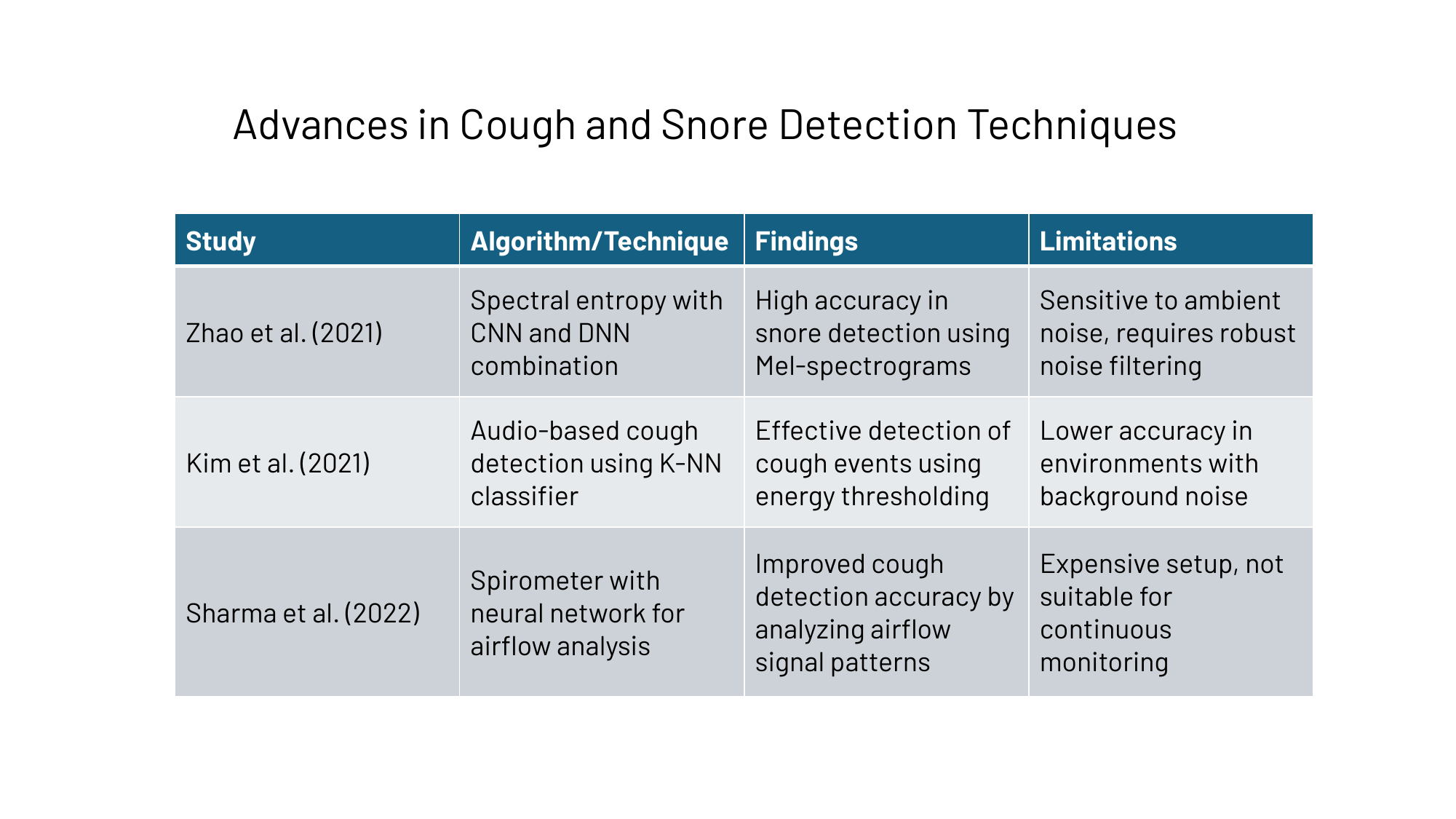

Advances in Cough and Snore Detection Techniques
| Study | Algorithm/Technique | Findings | Limitations |
| --- | --- | --- | --- |
| Zhao et al. (2021) | Spectral entropy with CNN and DNN combination | High accuracy in snore detection using Mel-spectrograms | Sensitive to ambient noise, requires robust noise filtering |
| Kim et al. (2021) | Audio-based cough detection using K-NN classifier | Effective detection of cough events using energy thresholding | Lower accuracy in environments with background noise |
| Sharma et al. (2022) | Spirometer with neural network for airflow analysis | Improved cough detection accuracy by analyzing airflow signal patterns | Expensive setup, not suitable for continuous monitoring |